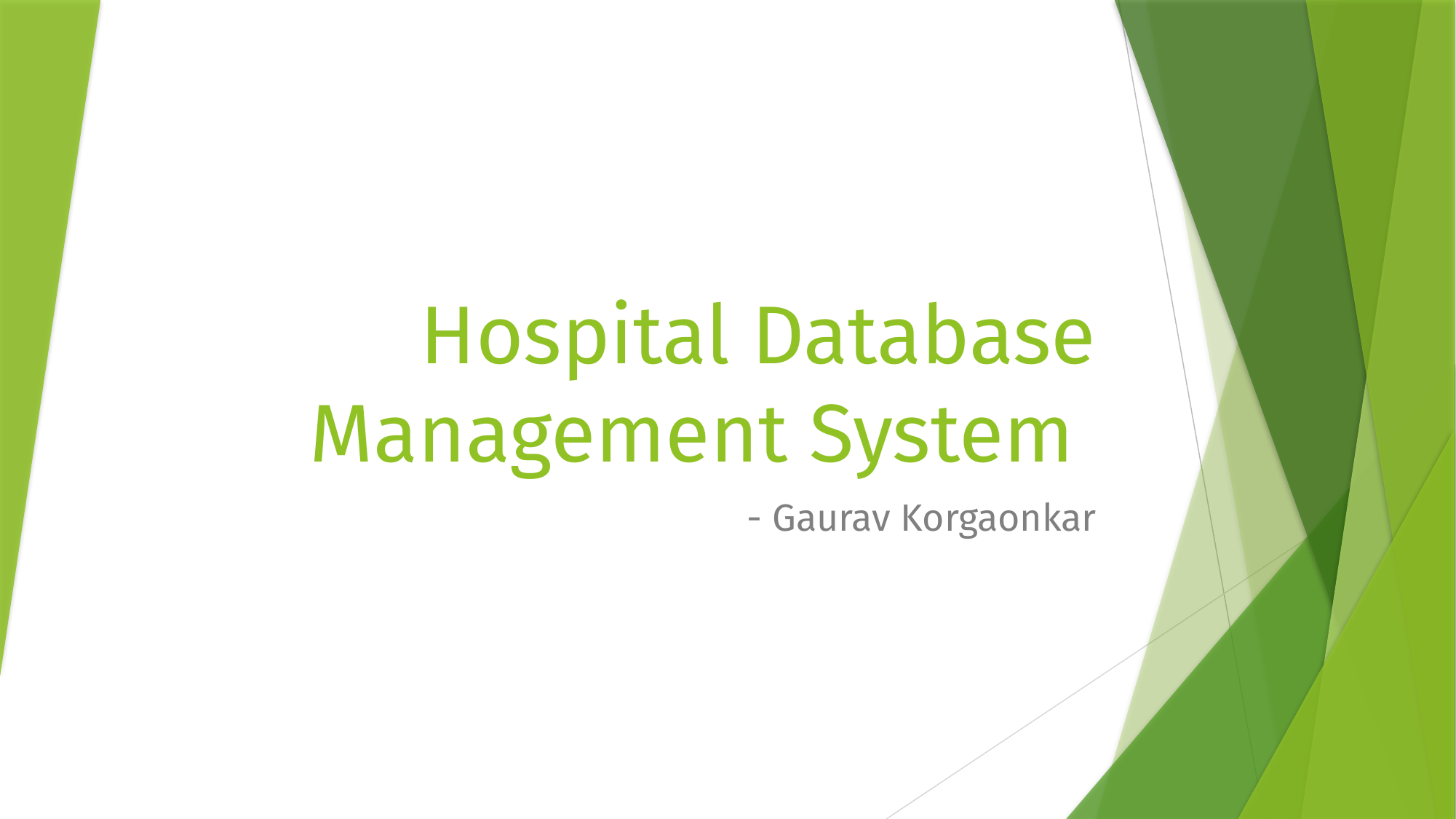

# Hospital Database Management System
- Gaurav Korgaonkar